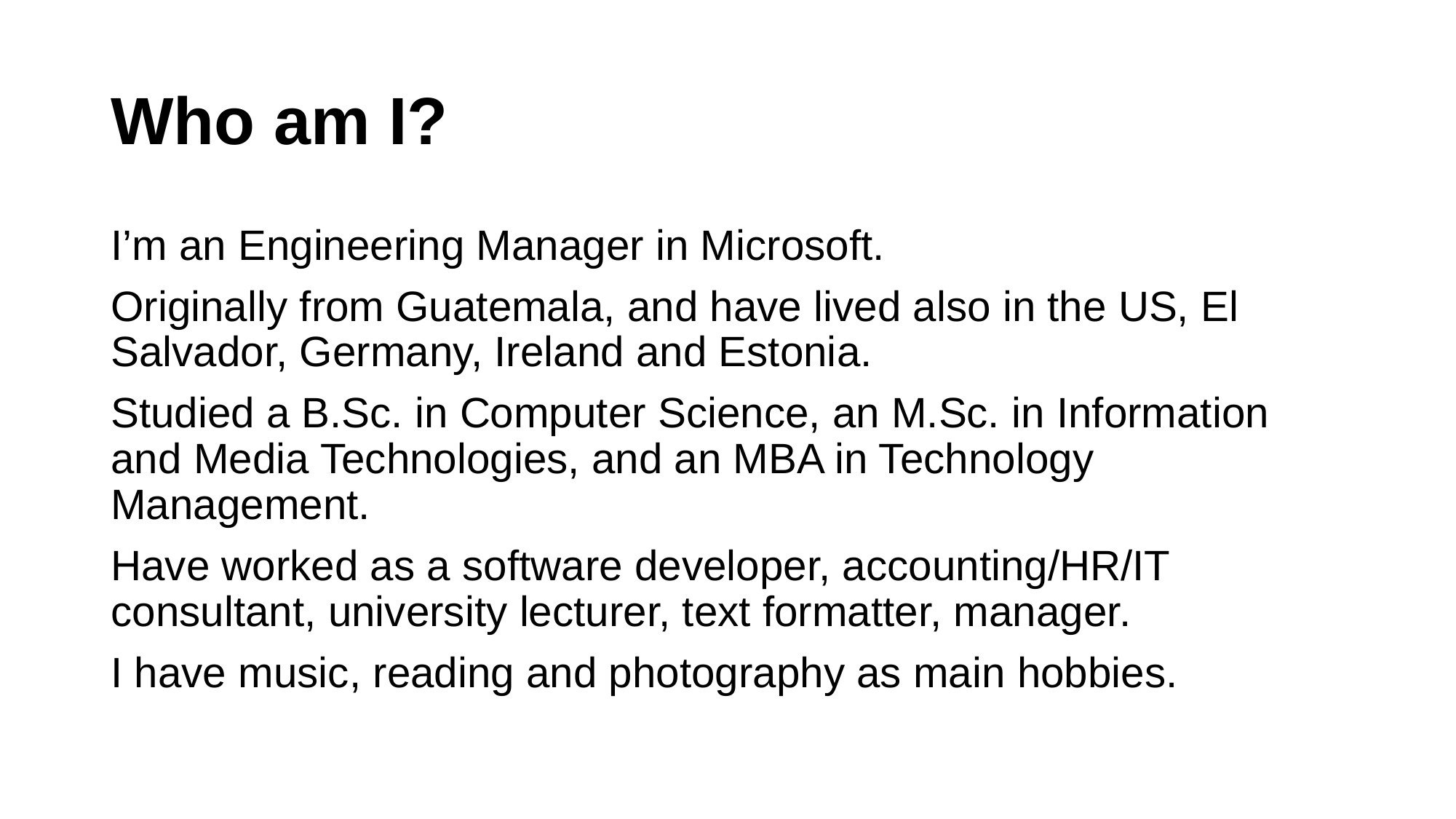

# Who am I?
I’m an Engineering Manager in Microsoft.
Originally from Guatemala, and have lived also in the US, El Salvador, Germany, Ireland and Estonia.
Studied a B.Sc. in Computer Science, an M.Sc. in Information and Media Technologies, and an MBA in Technology Management.
Have worked as a software developer, accounting/HR/IT consultant, university lecturer, text formatter, manager.
I have music, reading and photography as main hobbies.